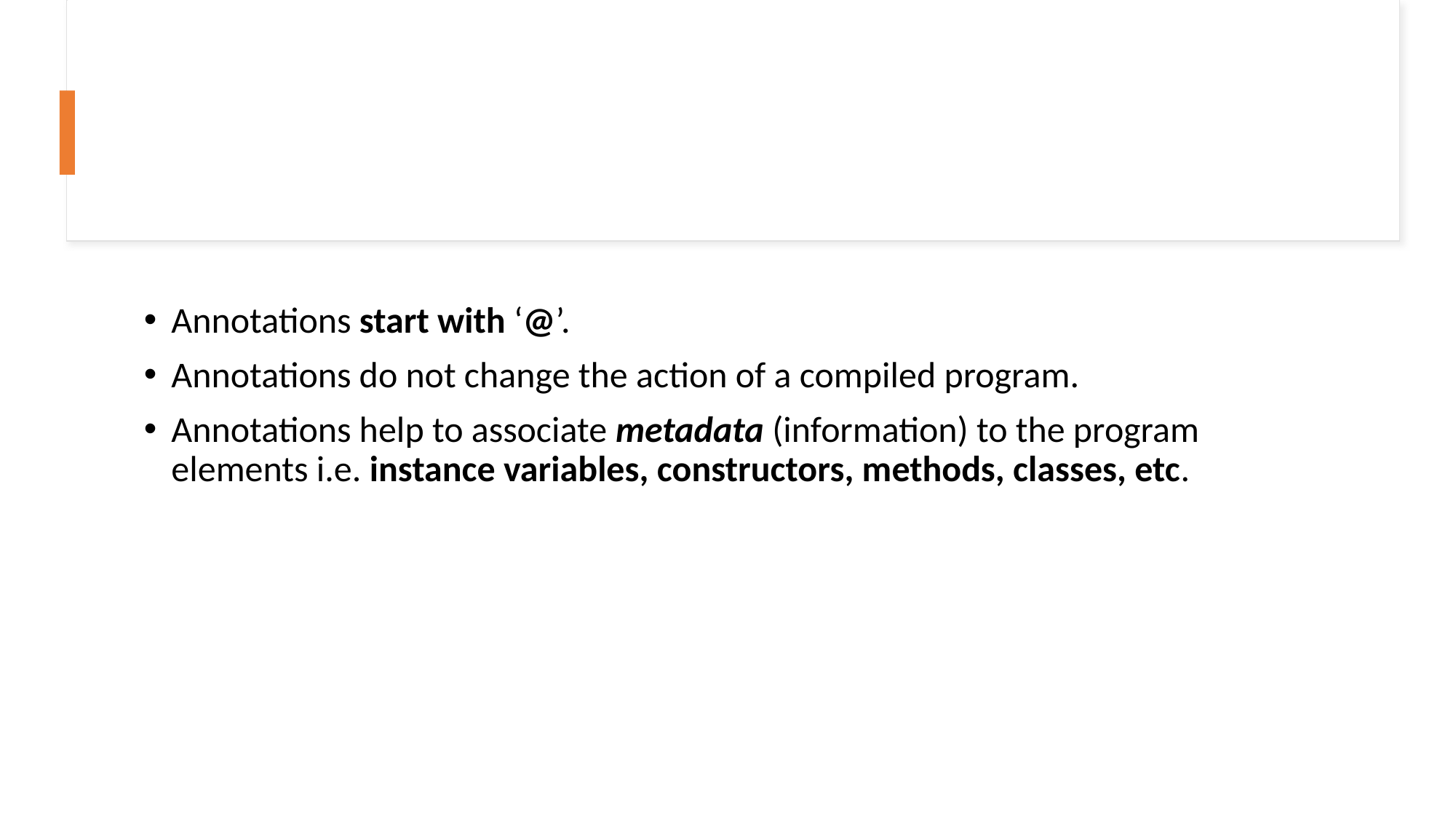

Annotations start with ‘@’.
Annotations do not change the action of a compiled program.
Annotations help to associate metadata (information) to the program elements i.e. instance variables, constructors, methods, classes, etc.